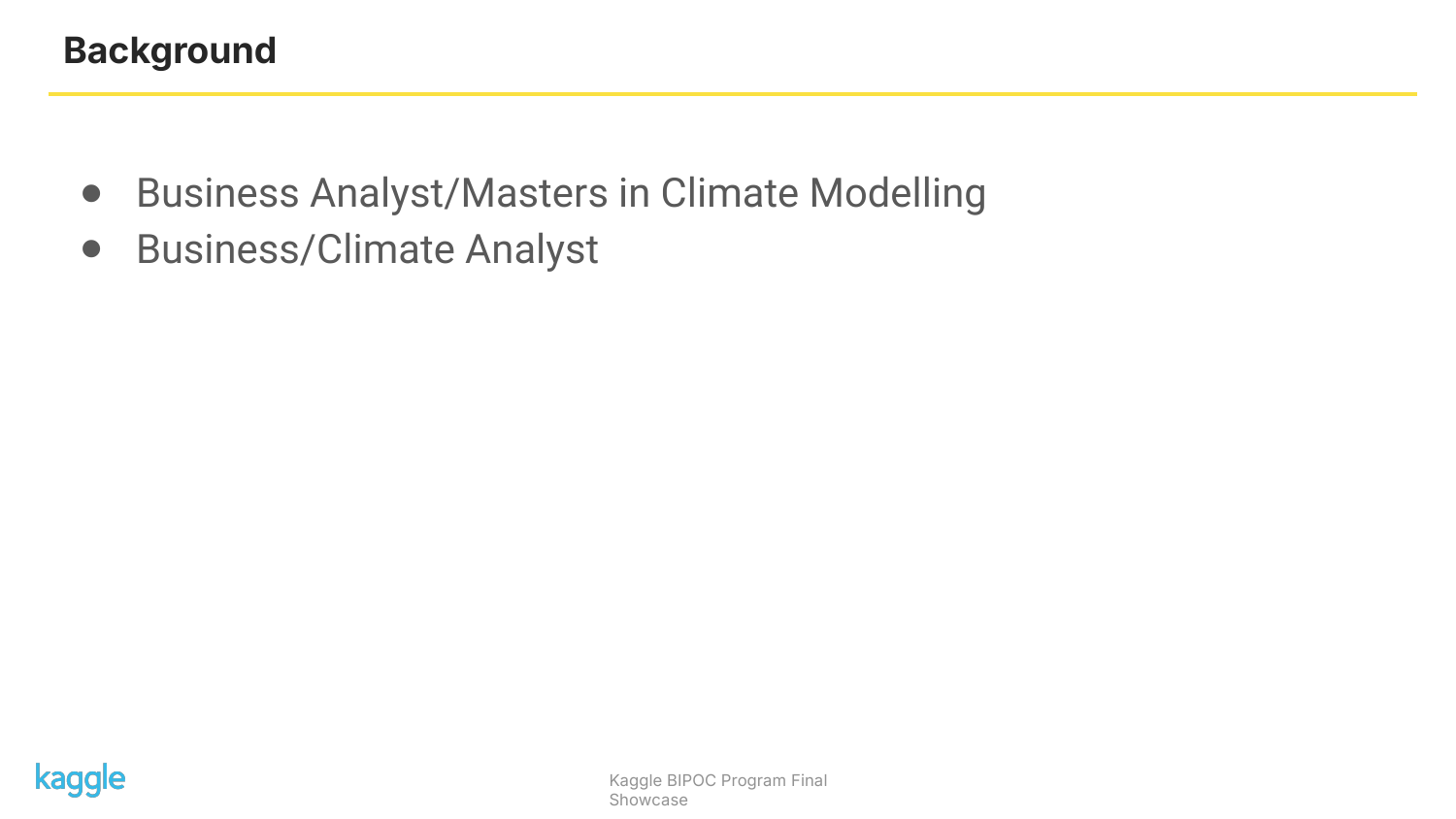

# Background
Business Analyst/Masters in Climate Modelling
Business/Climate Analyst
3